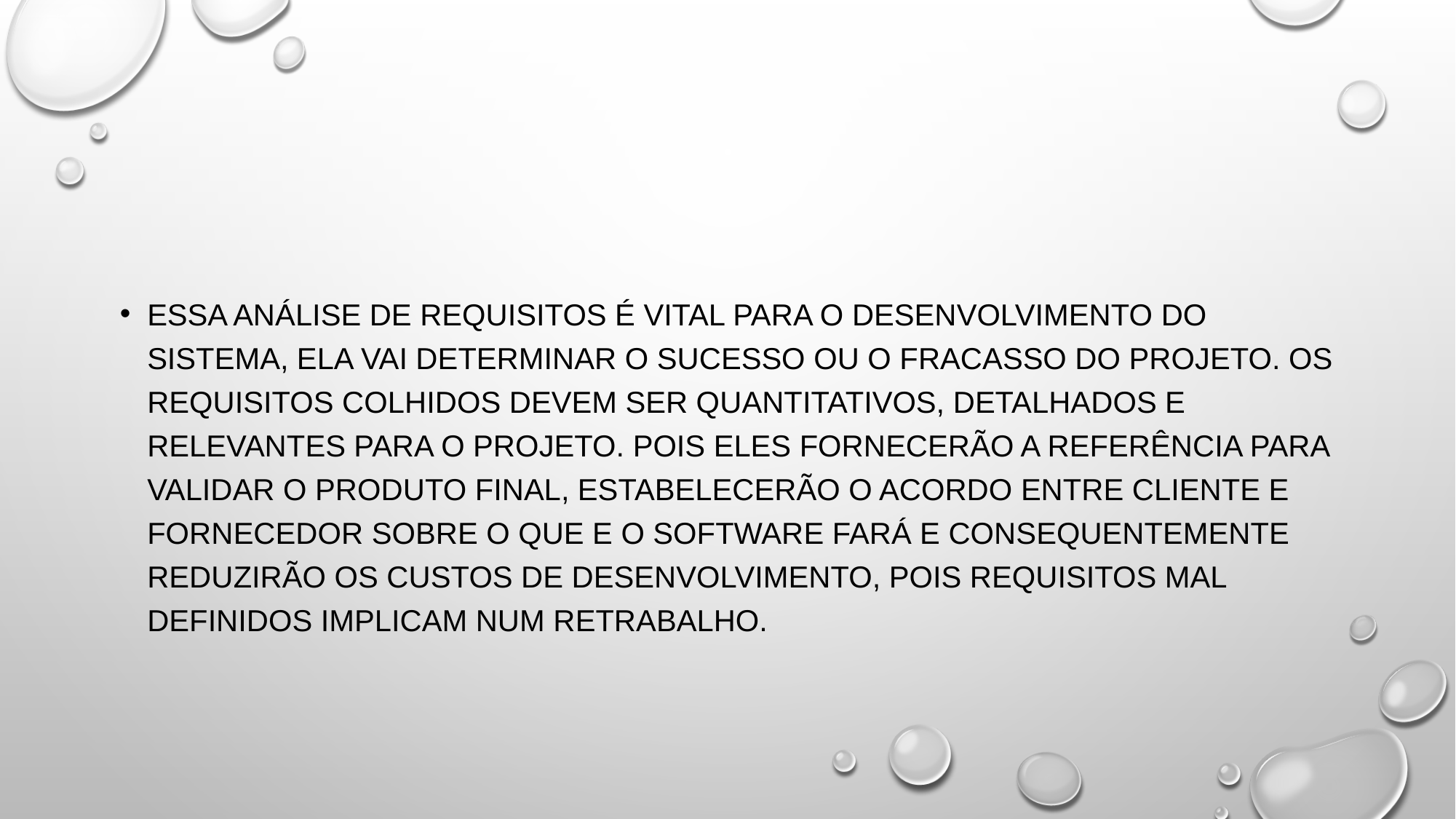

#
Essa análise de requisitos é vital para o desenvolvimento do sistema, ela vai determinar o sucesso ou o fracasso do projeto. Os requisitos colhidos devem ser quantitativos, detalhados e relevantes para o projeto. Pois eles fornecerão a referência para validar o produto final, estabelecerão o acordo entre cliente e fornecedor sobre o que e o software fará e consequentemente reduzirão os custos de desenvolvimento, pois requisitos mal definidos implicam num retrabalho.